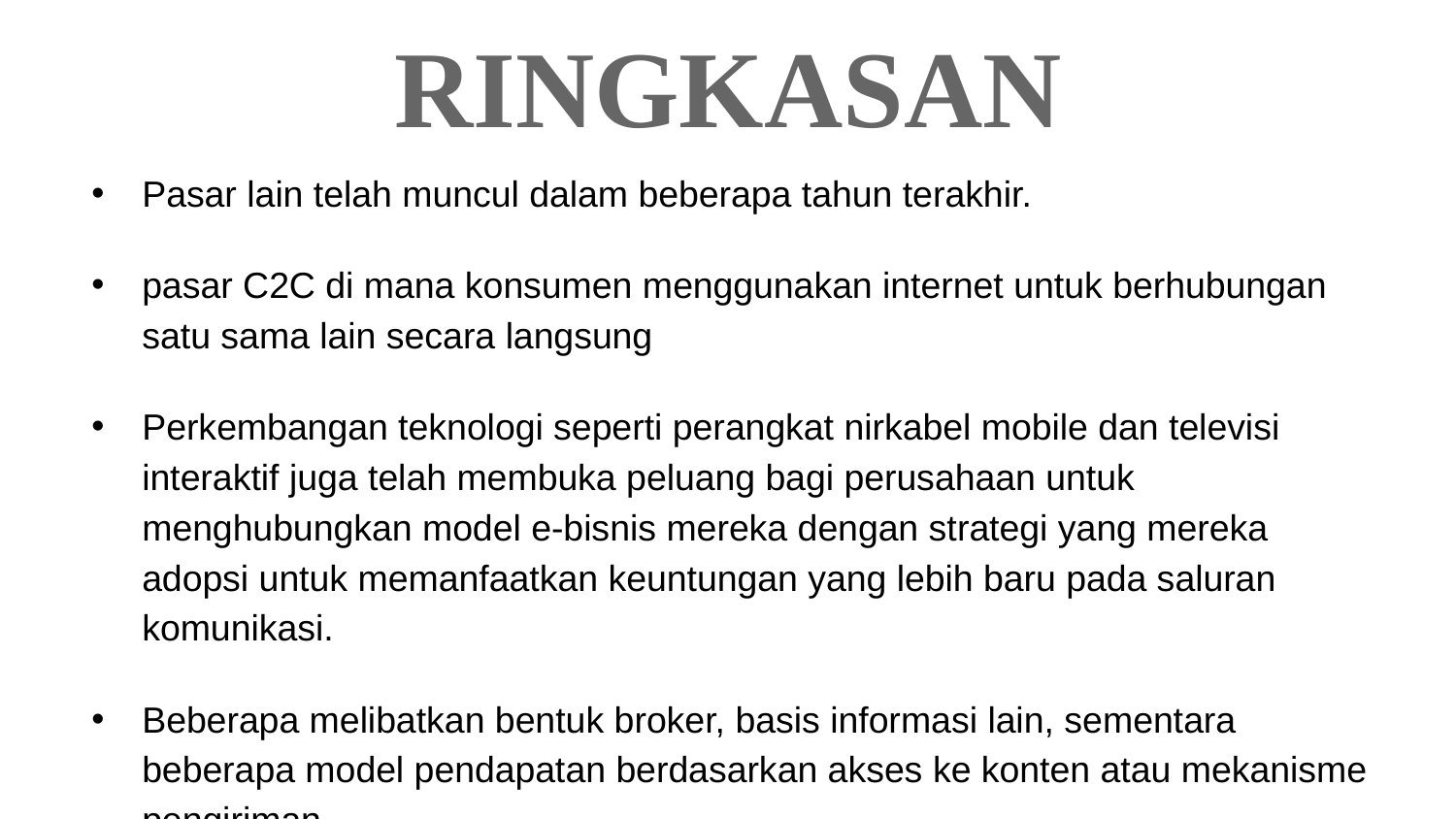

# RINGKASAN
Pasar lain telah muncul dalam beberapa tahun terakhir.
pasar C2C di mana konsumen menggunakan internet untuk berhubungan satu sama lain secara langsung
Perkembangan teknologi seperti perangkat nirkabel mobile dan televisi interaktif juga telah membuka peluang bagi perusahaan untuk menghubungkan model e-bisnis mereka dengan strategi yang mereka adopsi untuk memanfaatkan keuntungan yang lebih baru pada saluran komunikasi.
Beberapa melibatkan bentuk broker, basis informasi lain, sementara beberapa model pendapatan berdasarkan akses ke konten atau mekanisme pengiriman.